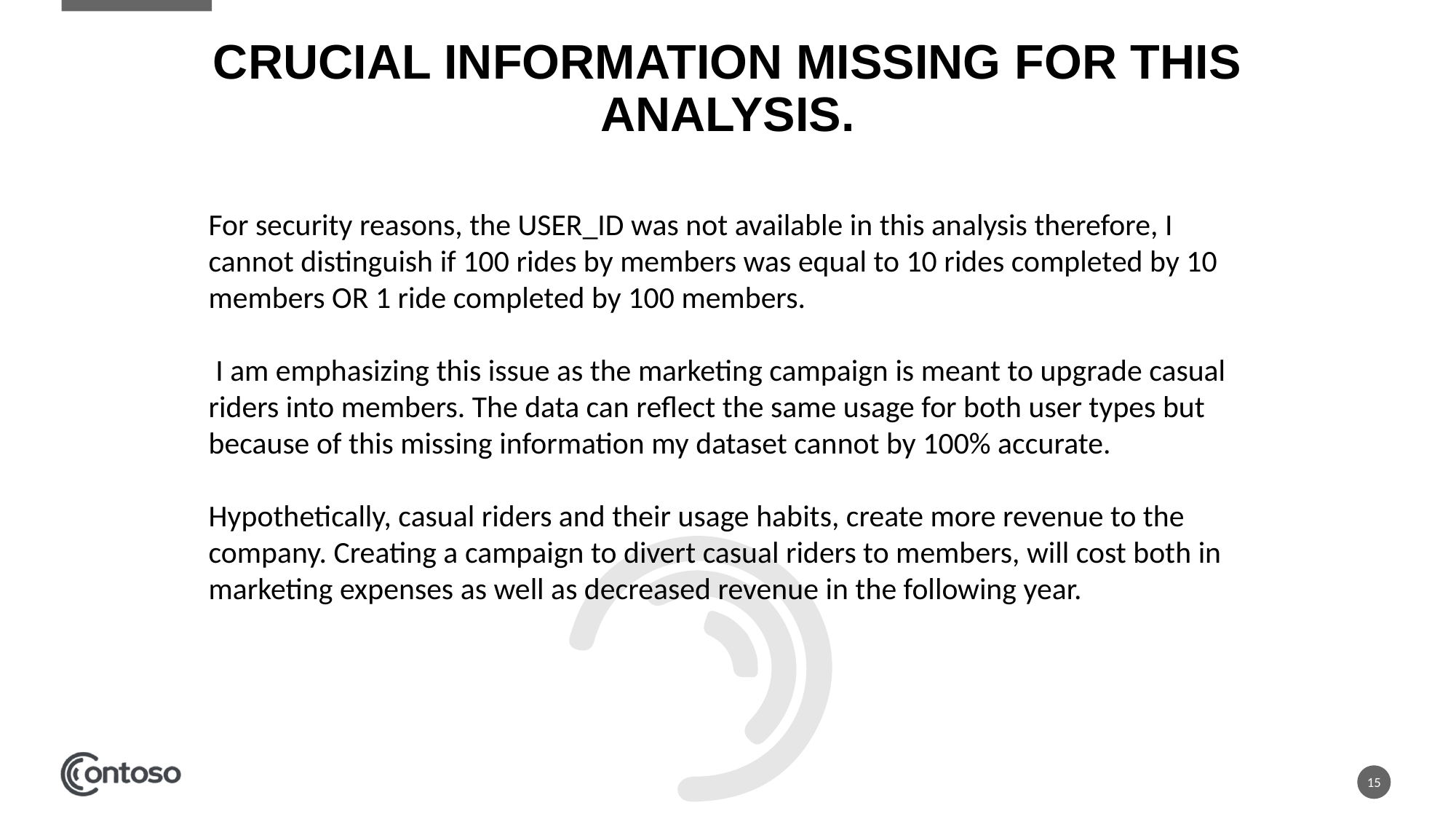

# Crucial information missing for this analysis.
For security reasons, the USER_ID was not available in this analysis therefore, I cannot distinguish if 100 rides by members was equal to 10 rides completed by 10 members OR 1 ride completed by 100 members.

 I am emphasizing this issue as the marketing campaign is meant to upgrade casual riders into members. The data can reflect the same usage for both user types but because of this missing information my dataset cannot by 100% accurate.

Hypothetically, casual riders and their usage habits, create more revenue to the company. Creating a campaign to divert casual riders to members, will cost both in marketing expenses as well as decreased revenue in the following year.

15